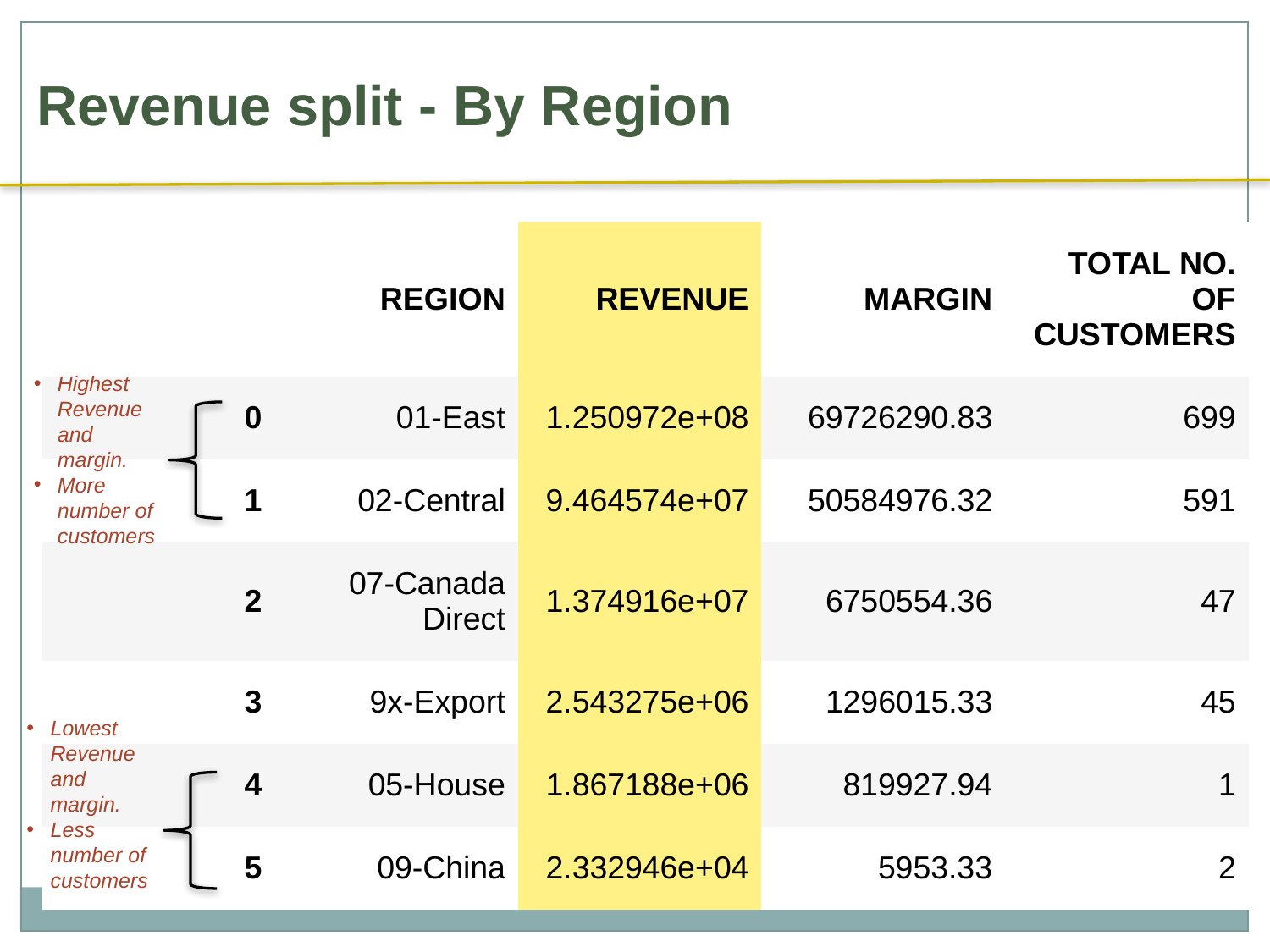

Revenue split - By Region
|  | REGION | REVENUE | MARGIN | TOTAL NO. OF CUSTOMERS |
| --- | --- | --- | --- | --- |
| 0 | 01-East | 1.250972e+08 | 69726290.83 | 699 |
| 1 | 02-Central | 9.464574e+07 | 50584976.32 | 591 |
| 2 | 07-Canada Direct | 1.374916e+07 | 6750554.36 | 47 |
| 3 | 9x-Export | 2.543275e+06 | 1296015.33 | 45 |
| 4 | 05-House | 1.867188e+06 | 819927.94 | 1 |
| 5 | 09-China | 2.332946e+04 | 5953.33 | 2 |
Highest Revenue and margin.
More number of customers

Lowest Revenue and margin.
Less number of customers